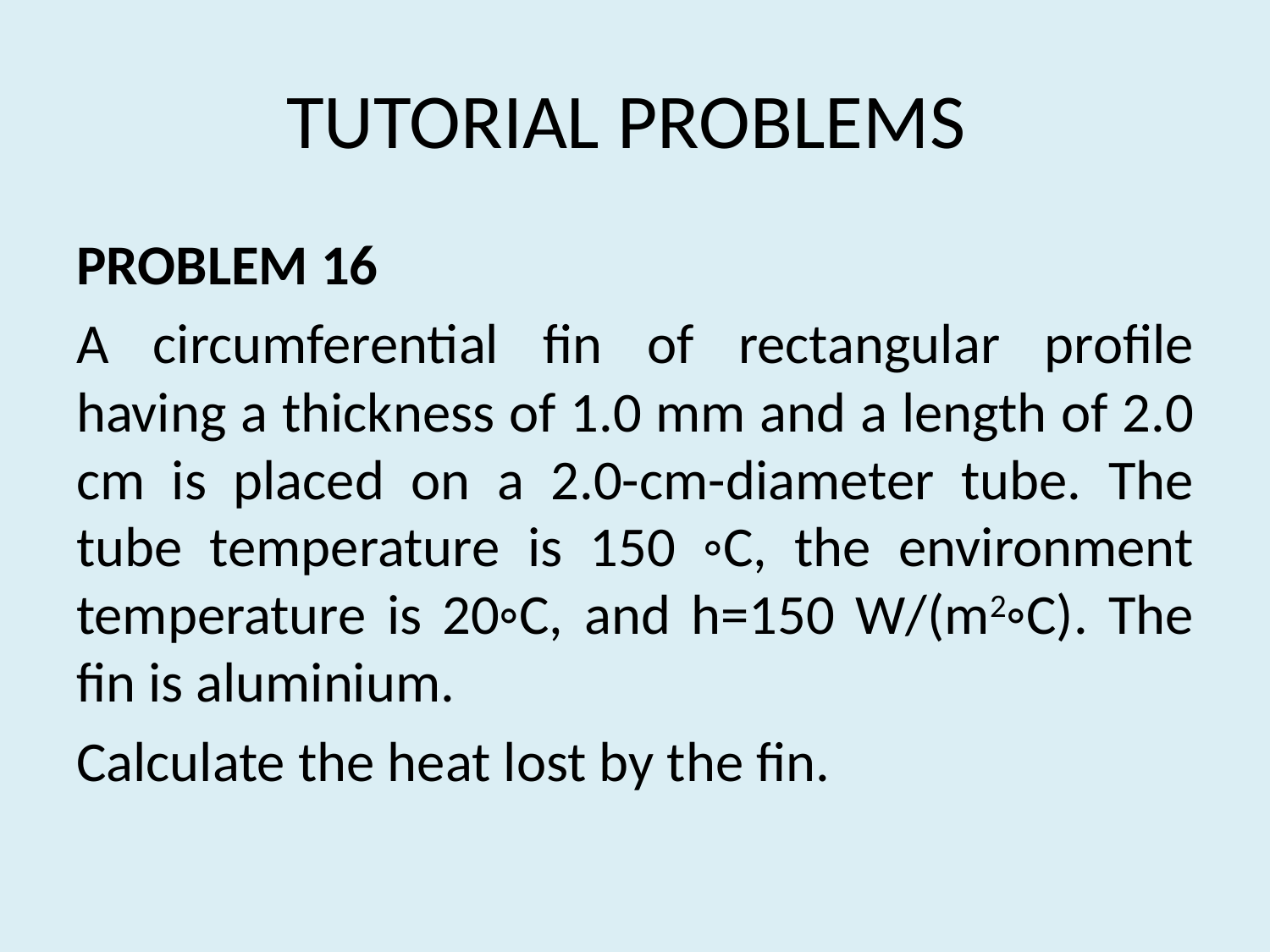

# TUTORIAL PROBLEMS
PROBLEM 16
A circumferential fin of rectangular profile having a thickness of 1.0 mm and a length of 2.0 cm is placed on a 2.0-cm-diameter tube. The tube temperature is 150 ◦C, the environment temperature is 20◦C, and h=150 W/(m2◦C). The fin is aluminium.
Calculate the heat lost by the fin.